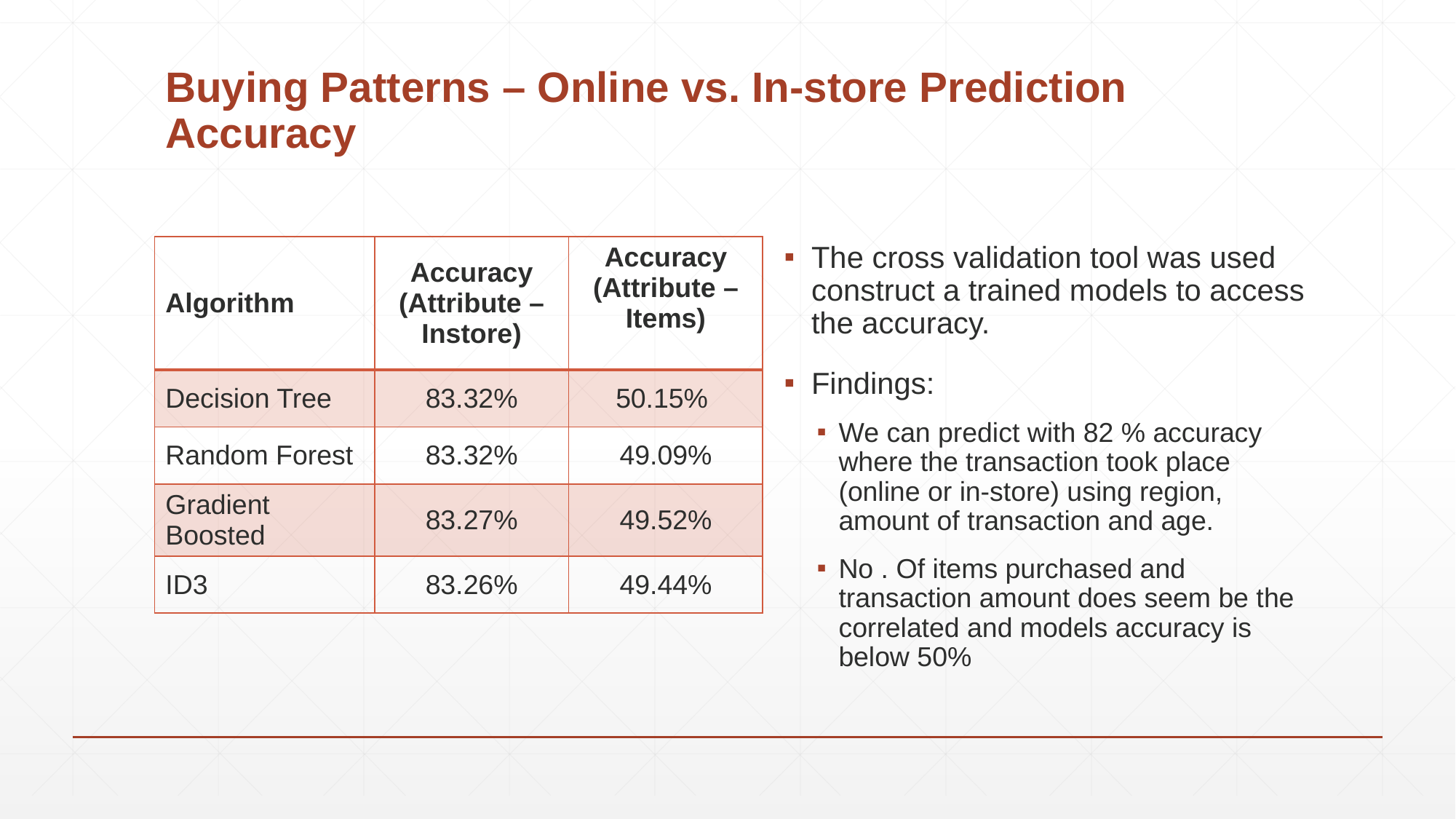

# Buying Patterns – Online vs. In-store Prediction Accuracy
| Algorithm | Accuracy (Attribute – Instore) | Accuracy (Attribute – Items) |
| --- | --- | --- |
| Decision Tree | 83.32% | 50.15% |
| Random Forest | 83.32% | 49.09% |
| Gradient Boosted | 83.27% | 49.52% |
| ID3 | 83.26% | 49.44% |
The cross validation tool was used construct a trained models to access the accuracy.
Findings:
We can predict with 82 % accuracy where the transaction took place (online or in-store) using region, amount of transaction and age.
No . Of items purchased and transaction amount does seem be the correlated and models accuracy is below 50%